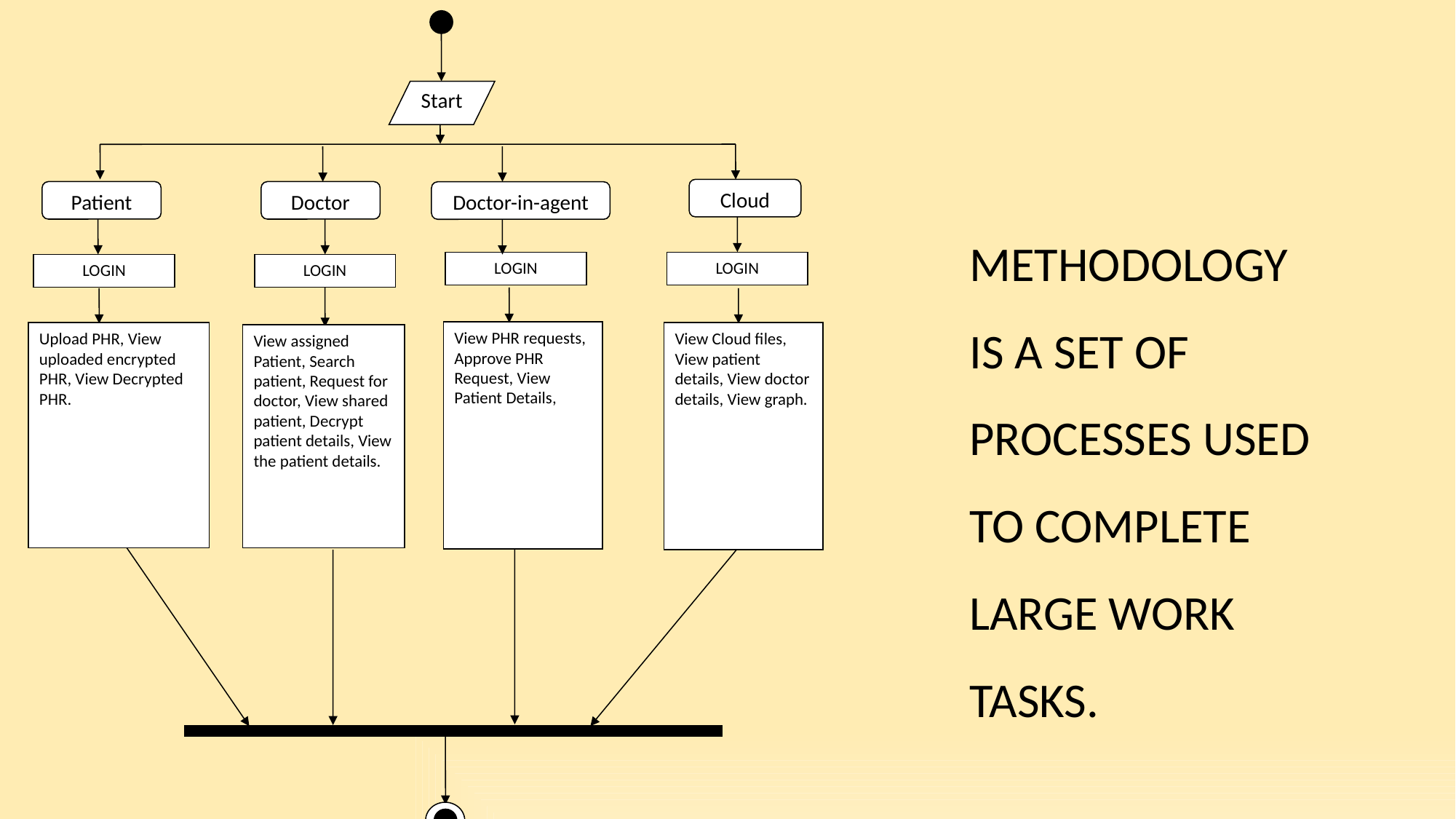

Start

Cloud
Patient
Doctor
Doctor-in-agent
METHODOLOGY IS A SET OF PROCESSES USED TO COMPLETE LARGE WORK TASKS.

LOGIN

LOGIN

LOGIN

LOGIN

View PHR requests, Approve PHR Request, View Patient Details,

Upload PHR, View uploaded encrypted PHR, View Decrypted PHR.

View Cloud files, View patient details, View doctor details, View graph.

View assigned Patient, Search patient, Request for doctor, View shared patient, Decrypt patient details, View the patient details.